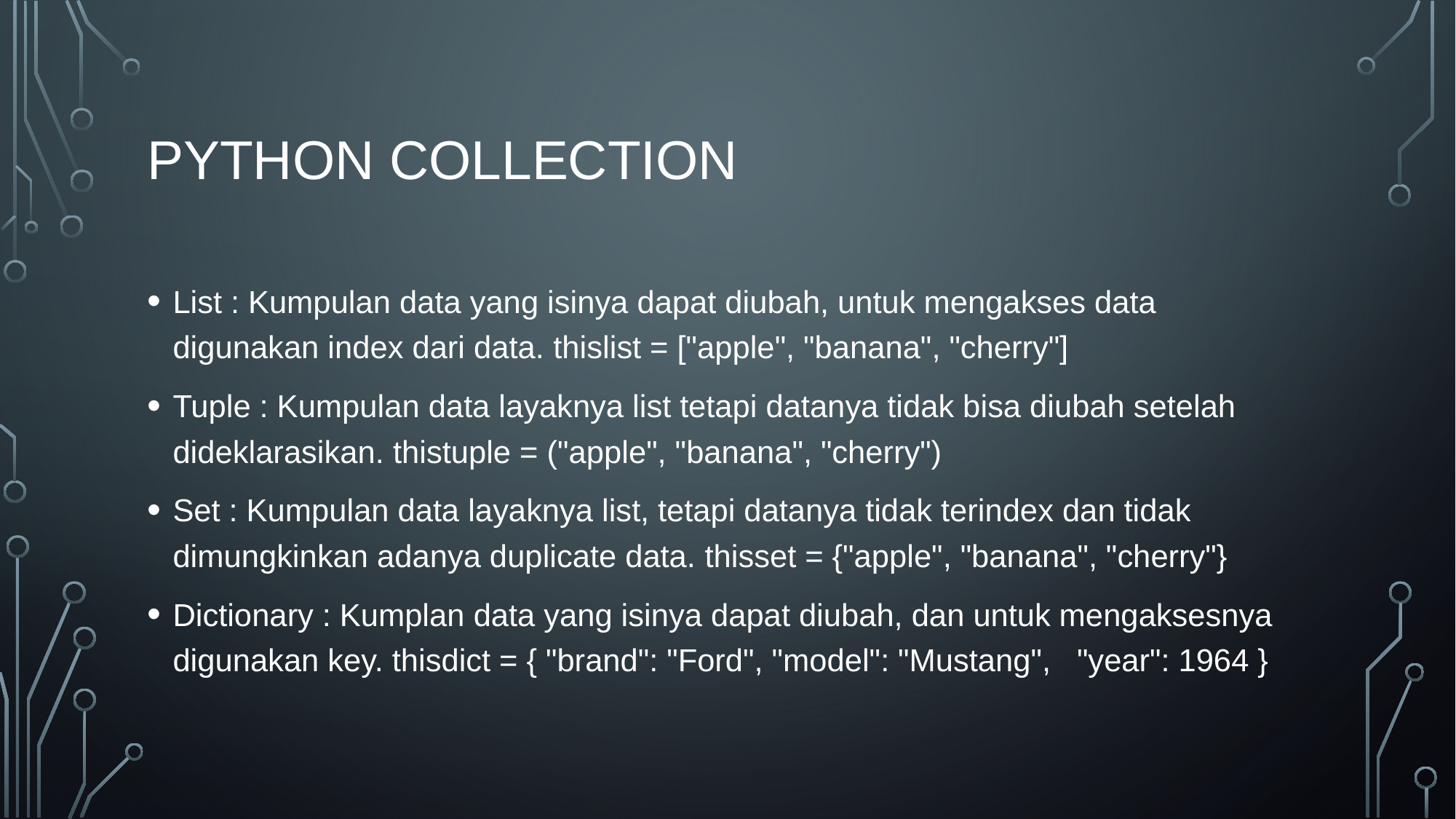

# Python Collection
List : Kumpulan data yang isinya dapat diubah, untuk mengakses data digunakan index dari data. thislist = ["apple", "banana", "cherry"]
Tuple : Kumpulan data layaknya list tetapi datanya tidak bisa diubah setelah dideklarasikan. thistuple = ("apple", "banana", "cherry")
Set : Kumpulan data layaknya list, tetapi datanya tidak terindex dan tidak dimungkinkan adanya duplicate data. thisset = {"apple", "banana", "cherry"}
Dictionary : Kumplan data yang isinya dapat diubah, dan untuk mengaksesnya digunakan key. thisdict = { "brand": "Ford", "model": "Mustang",   "year": 1964 }